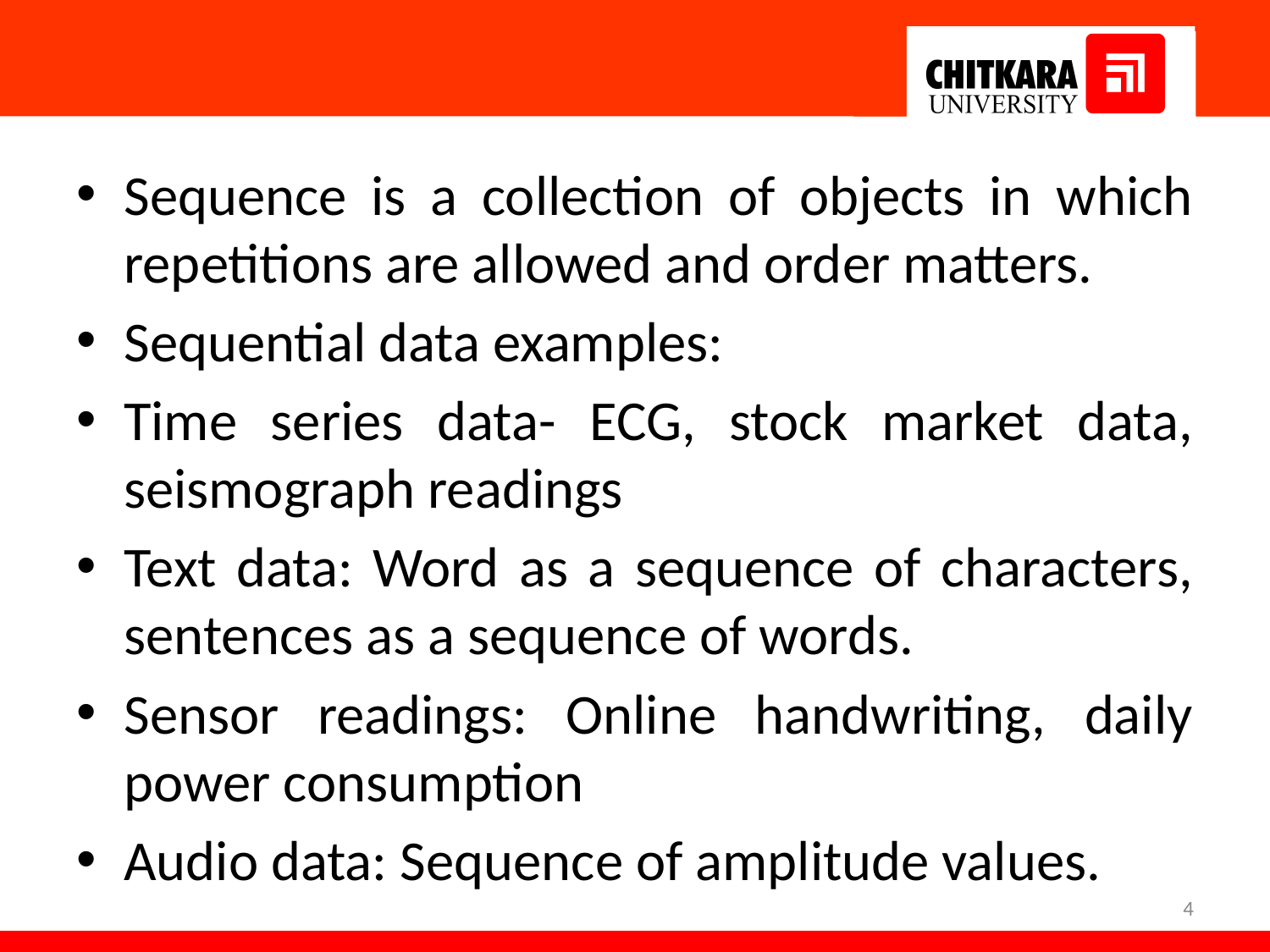

#
Sequence is a collection of objects in which repetitions are allowed and order matters.
Sequential data examples:
Time series data- ECG, stock market data, seismograph readings
Text data: Word as a sequence of characters, sentences as a sequence of words.
Sensor readings: Online handwriting, daily power consumption
Audio data: Sequence of amplitude values.
4